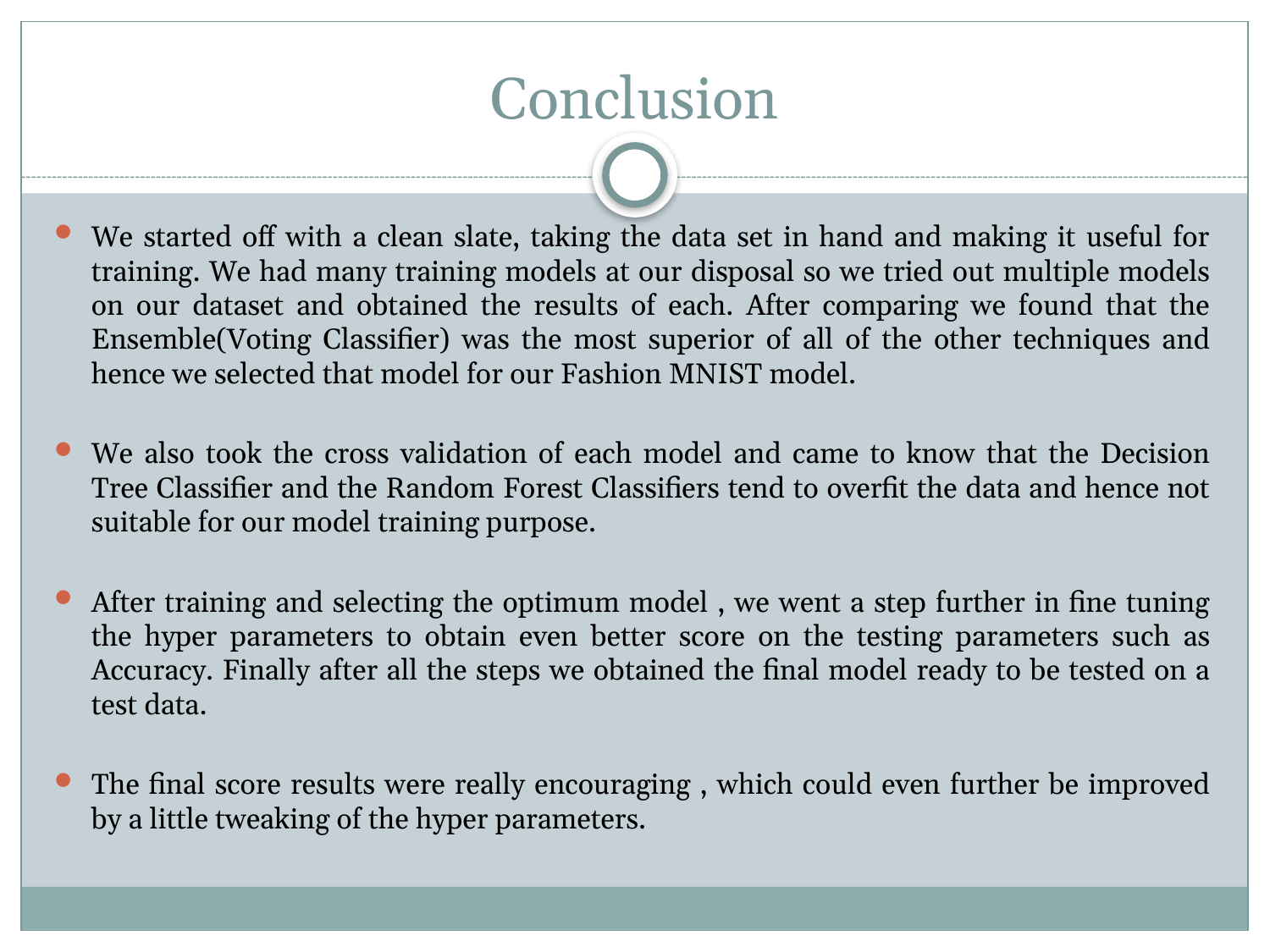

# Conclusion
We started off with a clean slate, taking the data set in hand and making it useful for training. We had many training models at our disposal so we tried out multiple models on our dataset and obtained the results of each. After comparing we found that the Ensemble(Voting Classifier) was the most superior of all of the other techniques and hence we selected that model for our Fashion MNIST model.

We also took the cross validation of each model and came to know that the Decision Tree Classifier and the Random Forest Classifiers tend to overfit the data and hence not suitable for our model training purpose.

After training and selecting the optimum model , we went a step further in fine tuning the hyper parameters to obtain even better score on the testing parameters such as Accuracy. Finally after all the steps we obtained the final model ready to be tested on a test data.

The final score results were really encouraging , which could even further be improved by a little tweaking of the hyper parameters.